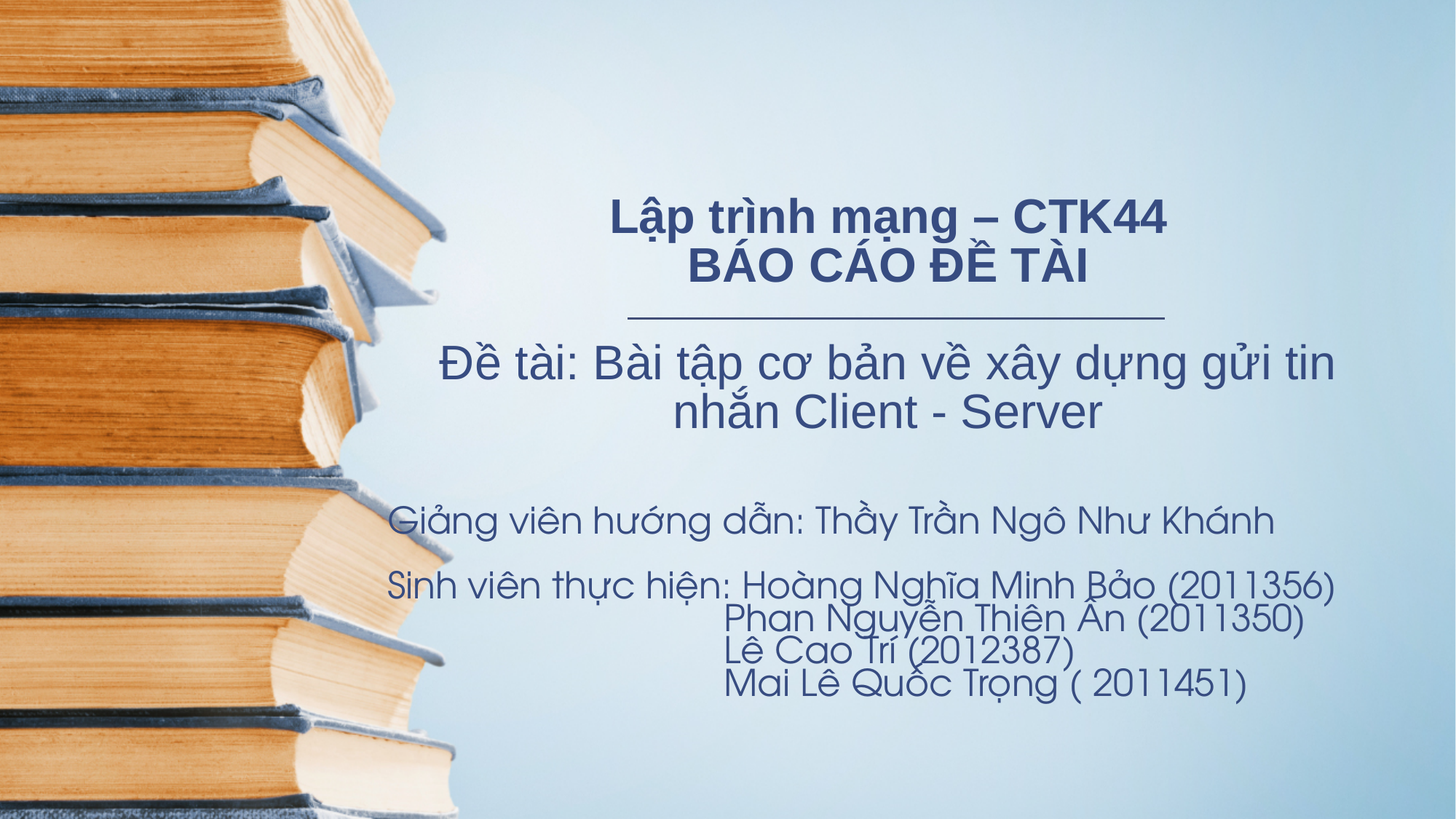

# Lập trình mạng – CTK44 BÁO CÁO ĐỀ TÀI Đề tài: Bài tập cơ bản về xây dựng gửi tin nhắn Client - Server
Giảng viên hướng dẫn: Thầy Trần Ngô Như Khánh

Sinh viên thực hiện: Hoàng Nghĩa Minh Bảo (2011356)
                                 Phan Nguyễn Thiên Ân (2011350)
                                 Lê Cao Trí (2012387)
                                 Mai Lê Quốc Trọng ( 2011451)